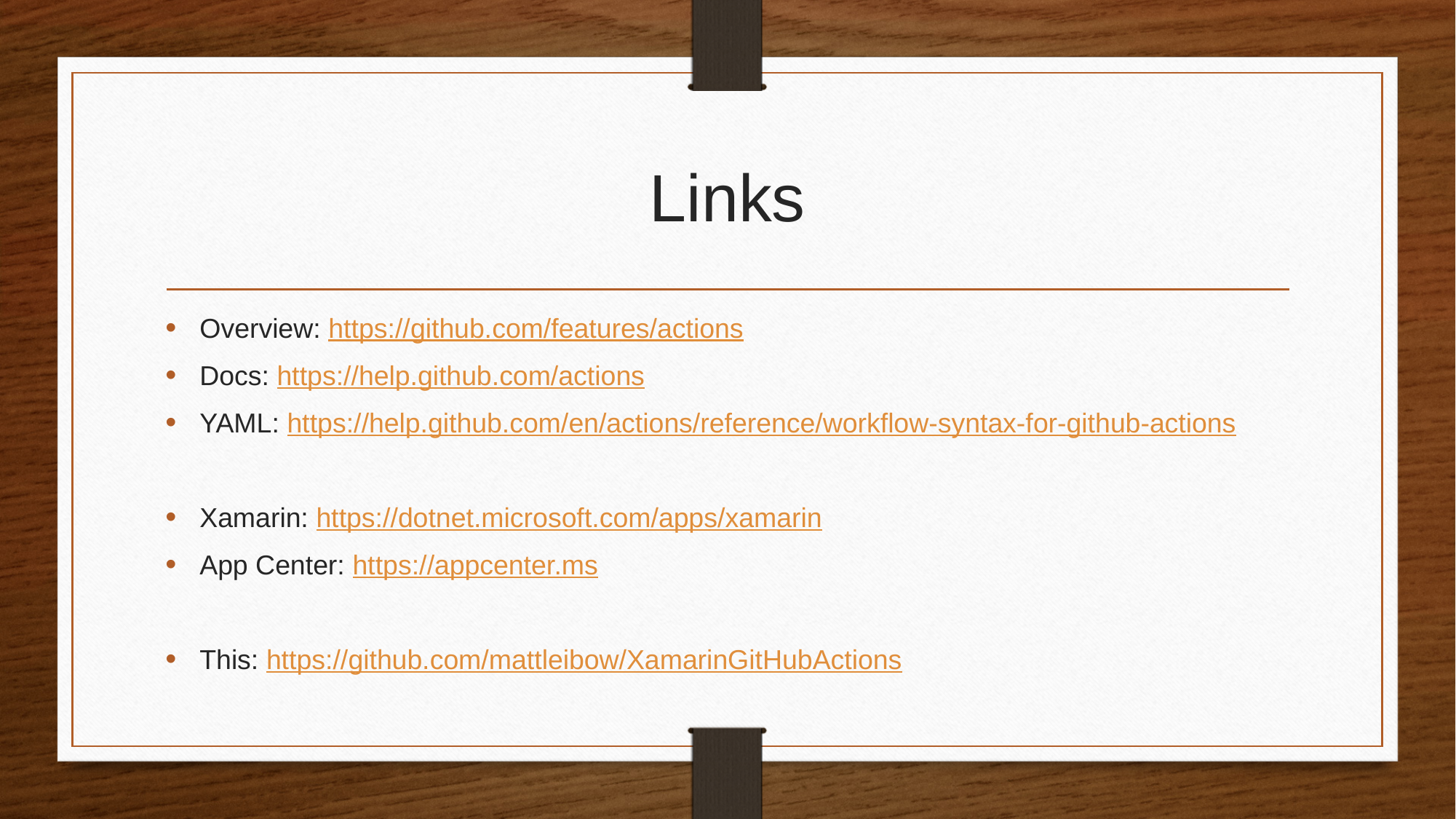

# Links
Overview: https://github.com/features/actions
Docs: https://help.github.com/actions
YAML: https://help.github.com/en/actions/reference/workflow-syntax-for-github-actions

Xamarin: https://dotnet.microsoft.com/apps/xamarin
App Center: https://appcenter.ms

This: https://github.com/mattleibow/XamarinGitHubActions